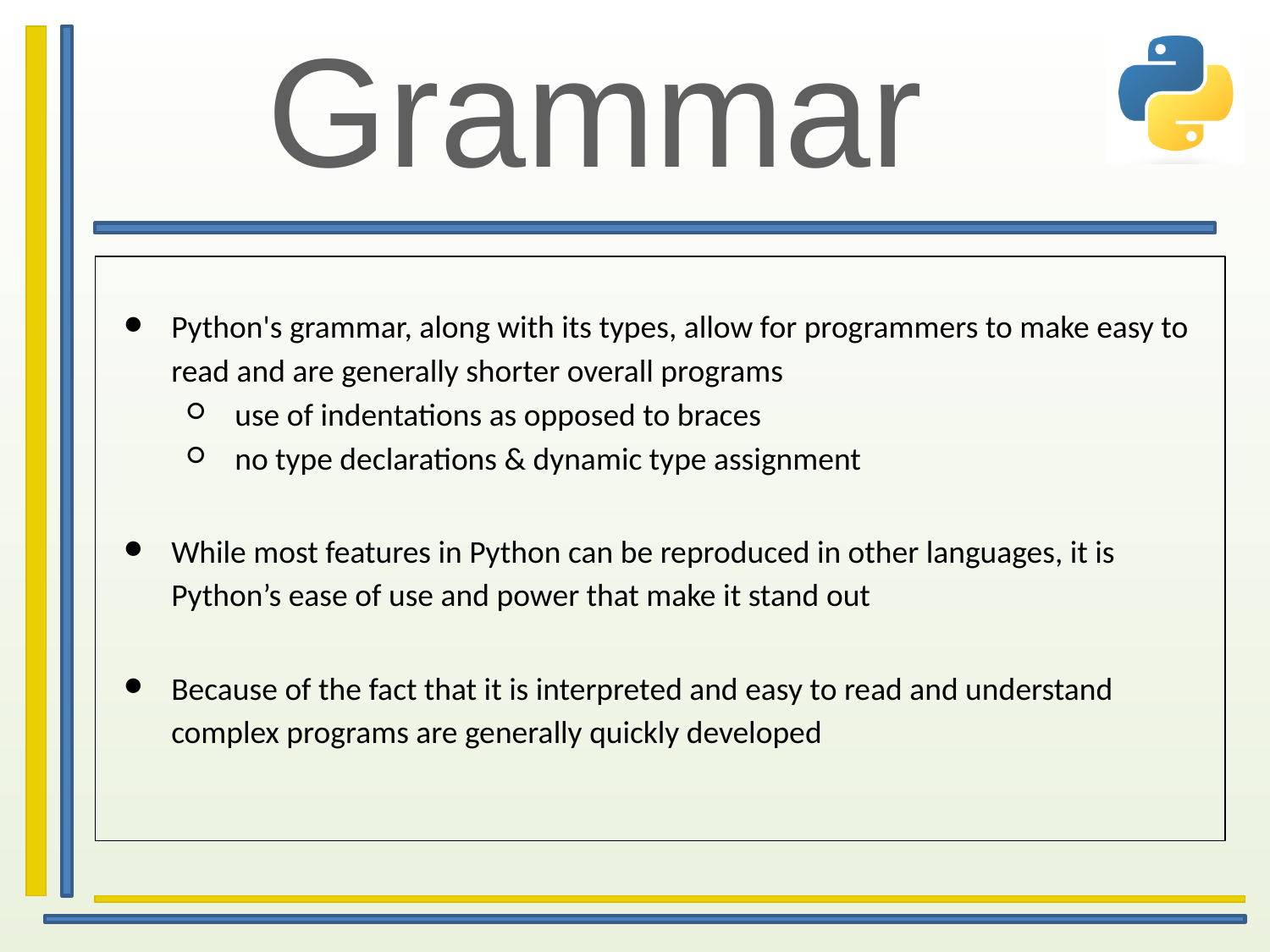

# Grammar

Python's grammar, along with its types, allow for programmers to make easy to  read and are generally shorter overall programs
use of indentations as opposed to braces
no type declarations & dynamic type assignment

While most features in Python can be reproduced in other languages, it is Python’s ease of use and power that make it stand out

Because of the fact that it is interpreted and easy to read and understand complex programs are generally quickly developed